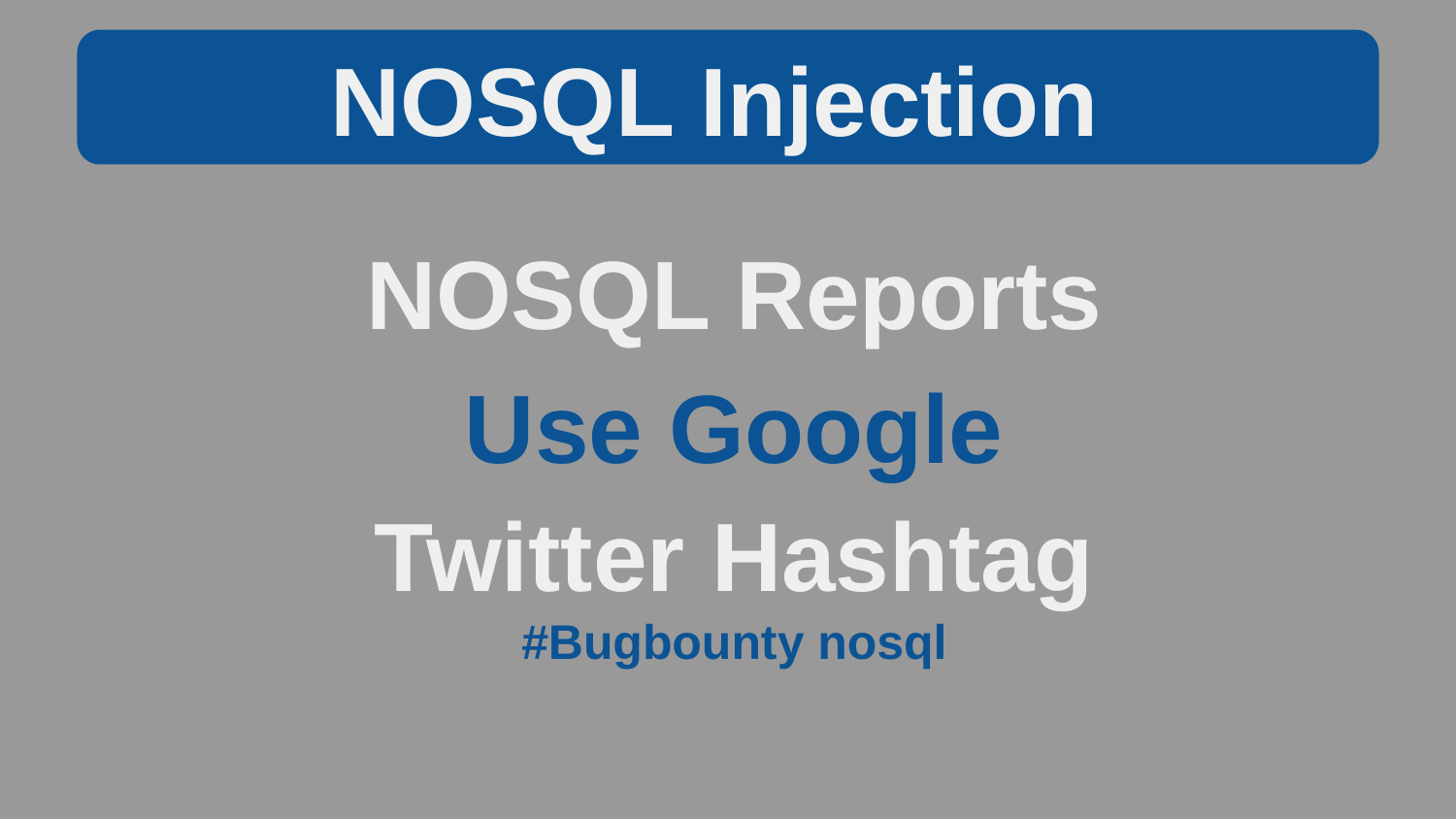

NOSQL Injection
NOSQL Reports
Use Google
Twitter Hashtag
#Bugbounty nosql